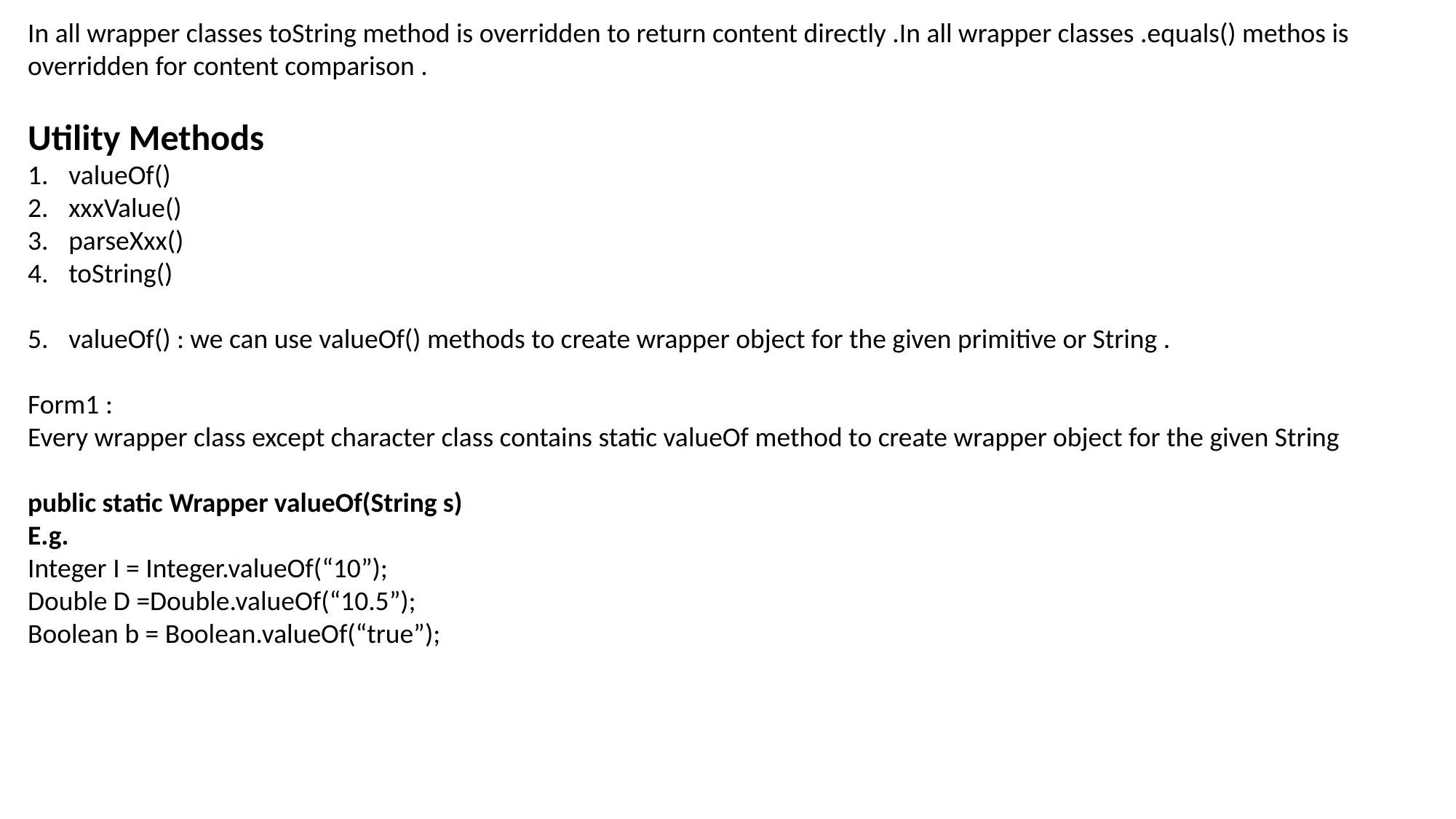

In all wrapper classes toString method is overridden to return content directly .In all wrapper classes .equals() methos is overridden for content comparison .

Utility Methods
valueOf()
xxxValue()
parseXxx()
toString()

valueOf() : we can use valueOf() methods to create wrapper object for the given primitive or String .

Form1 :
Every wrapper class except character class contains static valueOf method to create wrapper object for the given String

public static Wrapper valueOf(String s)
E.g.
Integer I = Integer.valueOf(“10”);
Double D =Double.valueOf(“10.5”);
Boolean b = Boolean.valueOf(“true”);